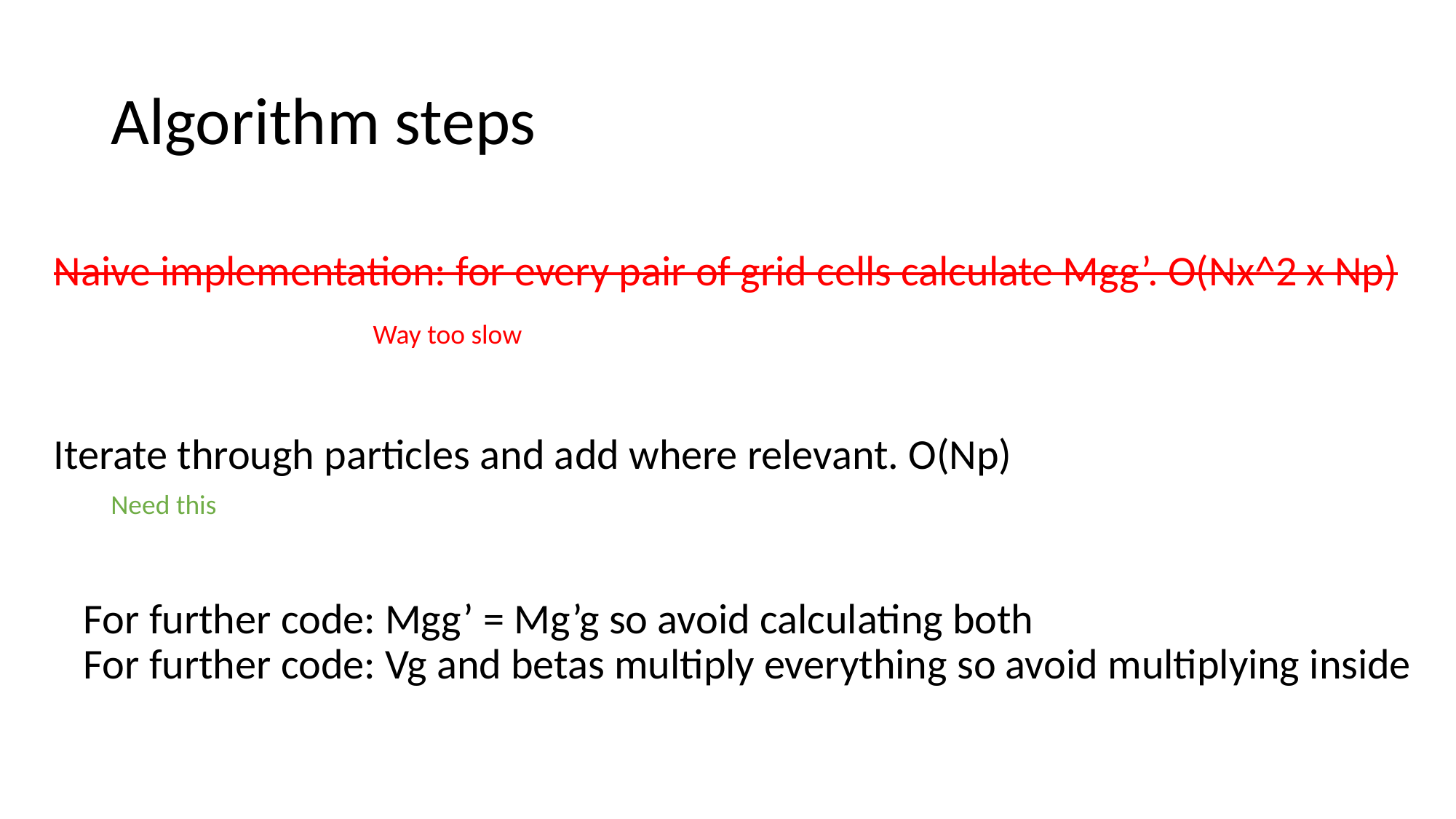

# Algorithm steps
Naive implementation: for every pair of grid cells calculate Mgg’. O(Nx^2 x Np)

Iterate through particles and add where relevant. O(Np)

Way too slow
Need this

For further code: Mgg’ = Mg’g so avoid calculating both

For further code: Vg and betas multiply everything so avoid multiplying inside